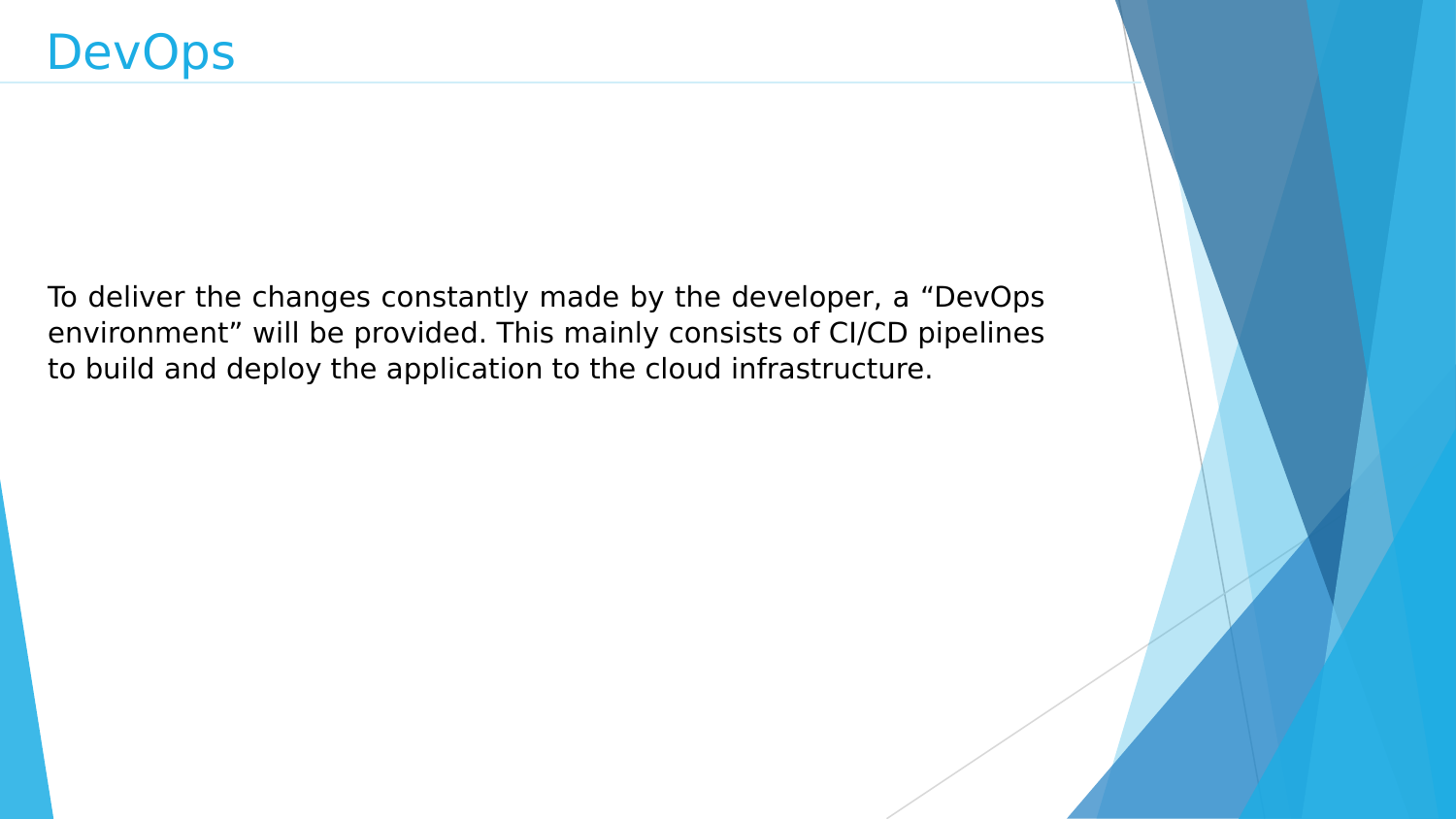

DevOps
To deliver the changes constantly made by the developer, a “DevOps environment” will be provided. This mainly consists of CI/CD pipelines to build and deploy the application to the cloud infrastructure.